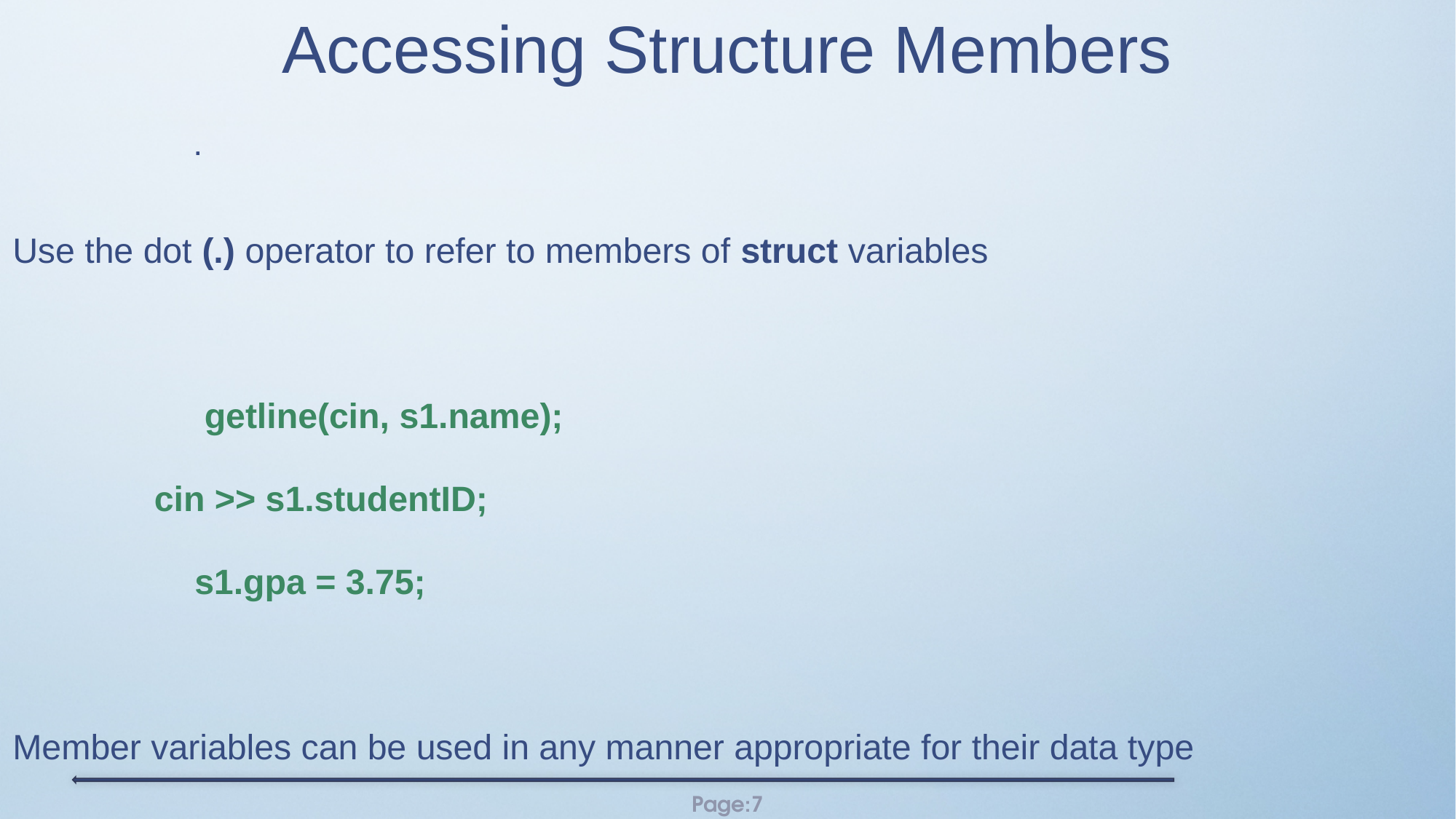

# Accessing Structure Members
.
.
Use the dot (.) operator to refer to members of struct variables

	 getline(cin, s1.name);
       cin >> s1.studentID;
	s1.gpa = 3.75;

Member variables can be used in any manner appropriate for their data type